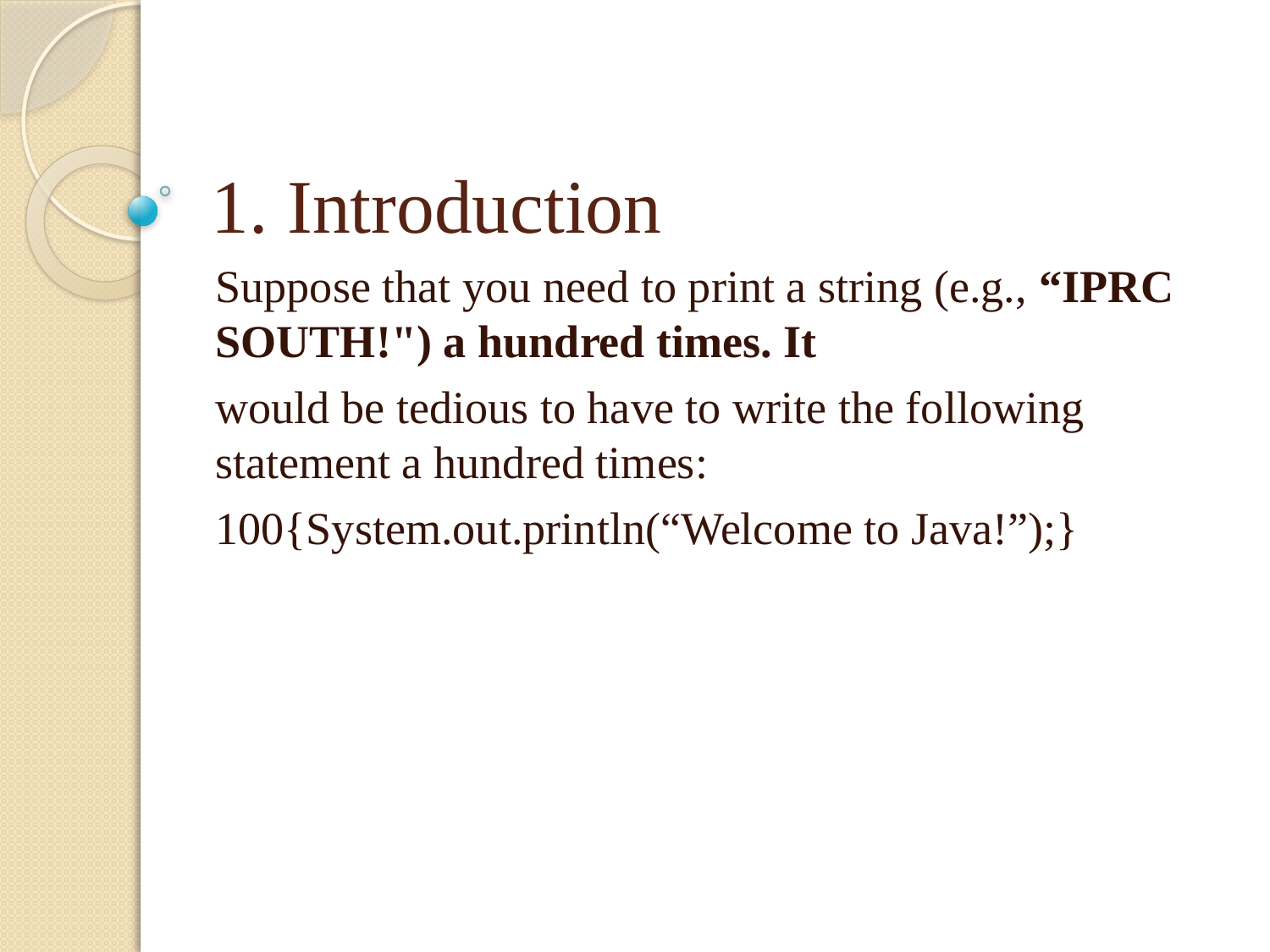

# 1. Introduction
Suppose that you need to print a string (e.g., “IPRC SOUTH!") a hundred times. It
would be tedious to have to write the following statement a hundred times:
100{System.out.println(“Welcome to Java!”);}